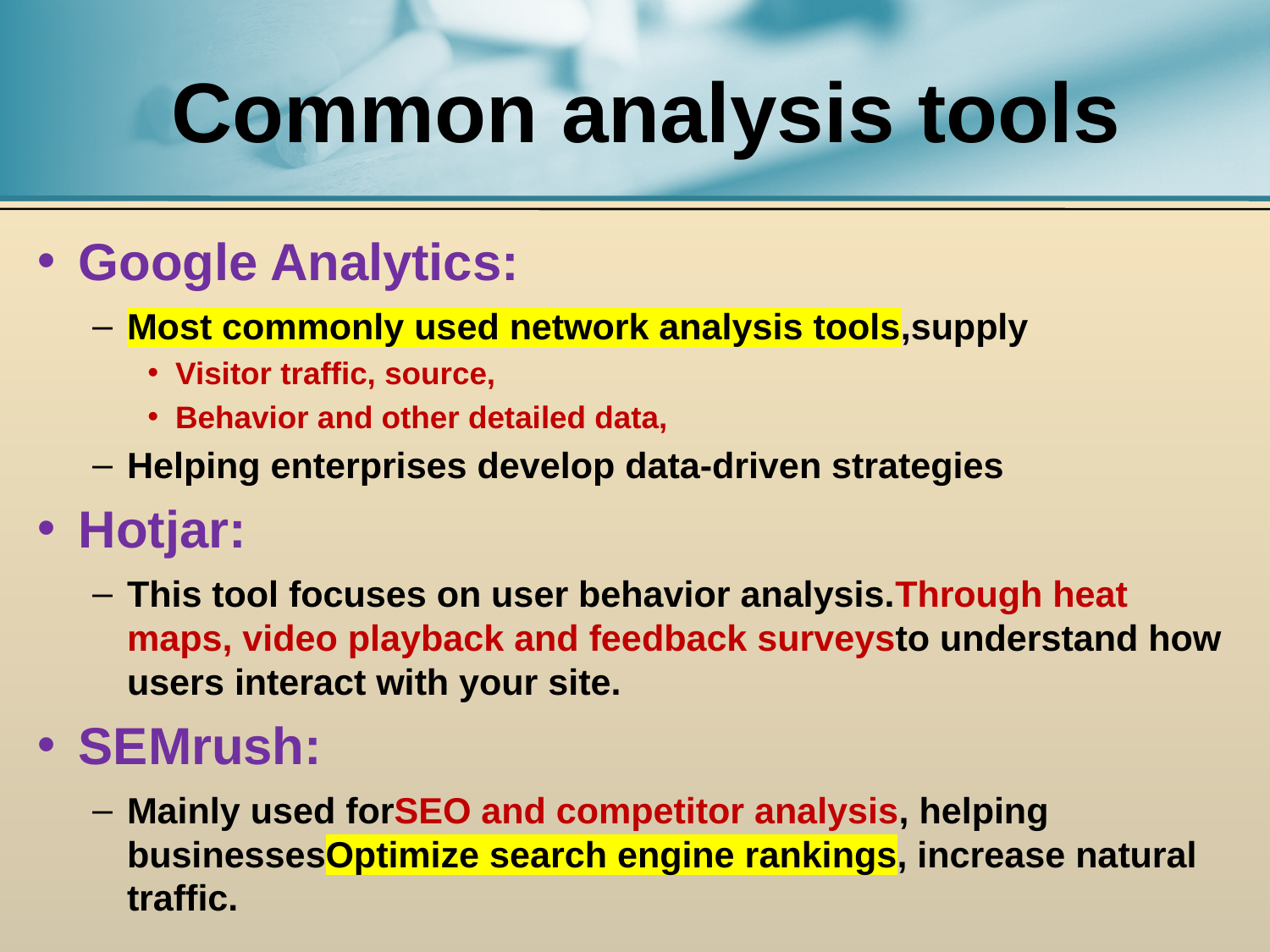

# Common analysis tools
Google Analytics:
Most commonly used network analysis tools,supply
Visitor traffic, source,
Behavior and other detailed data,
Helping enterprises develop data-driven strategies
Hotjar:
This tool focuses on user behavior analysis.Through heat maps, video playback and feedback surveysto understand how users interact with your site.
SEMrush:
Mainly used forSEO and competitor analysis, helping businessesOptimize search engine rankings, increase natural traffic.